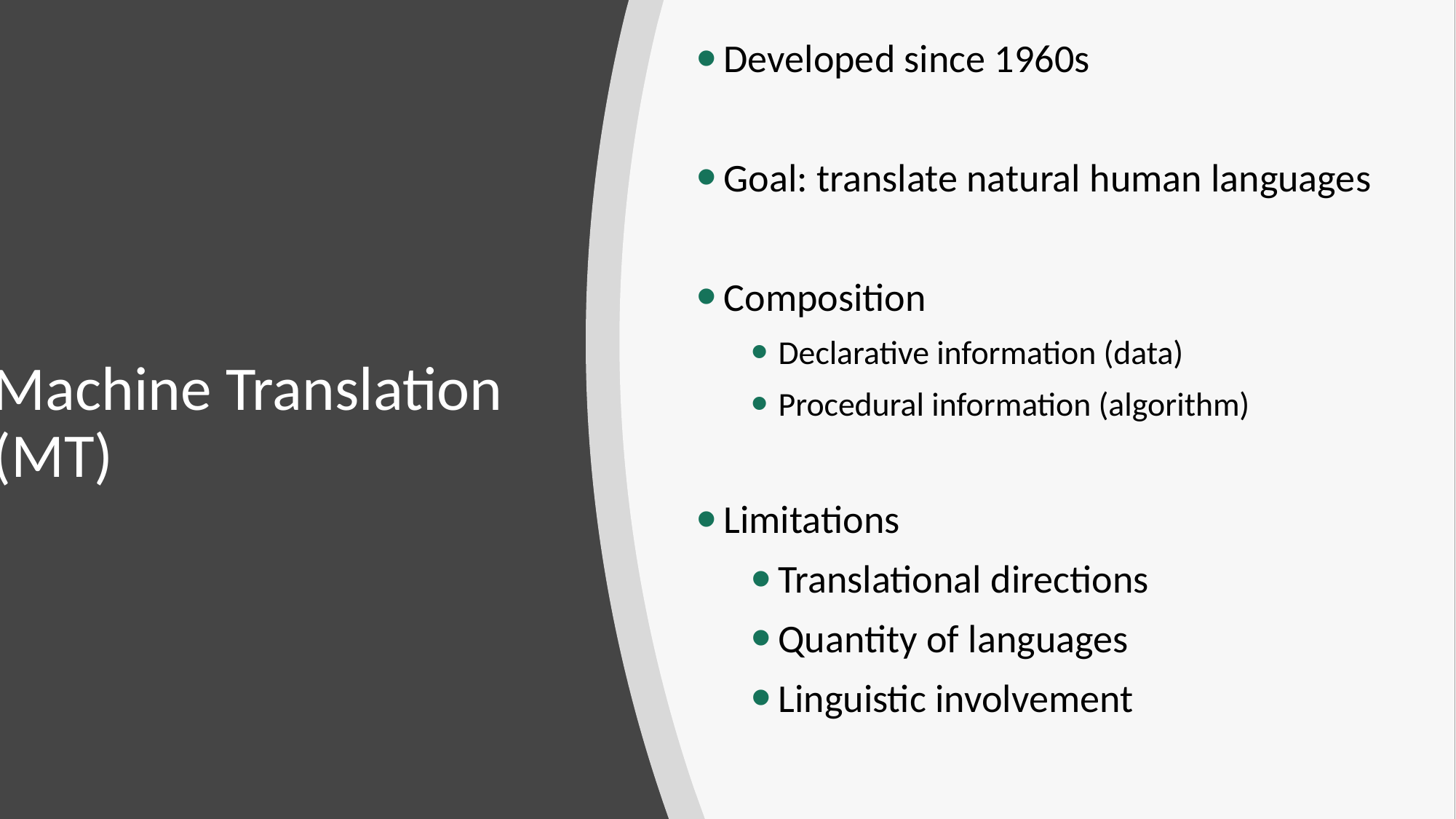

Developed since 1960s

Goal: translate natural human languages

Composition
Declarative information (data)
Procedural information (algorithm)

Limitations
Translational directions
Quantity of languages
Linguistic involvement

# Machine Translation (MT)